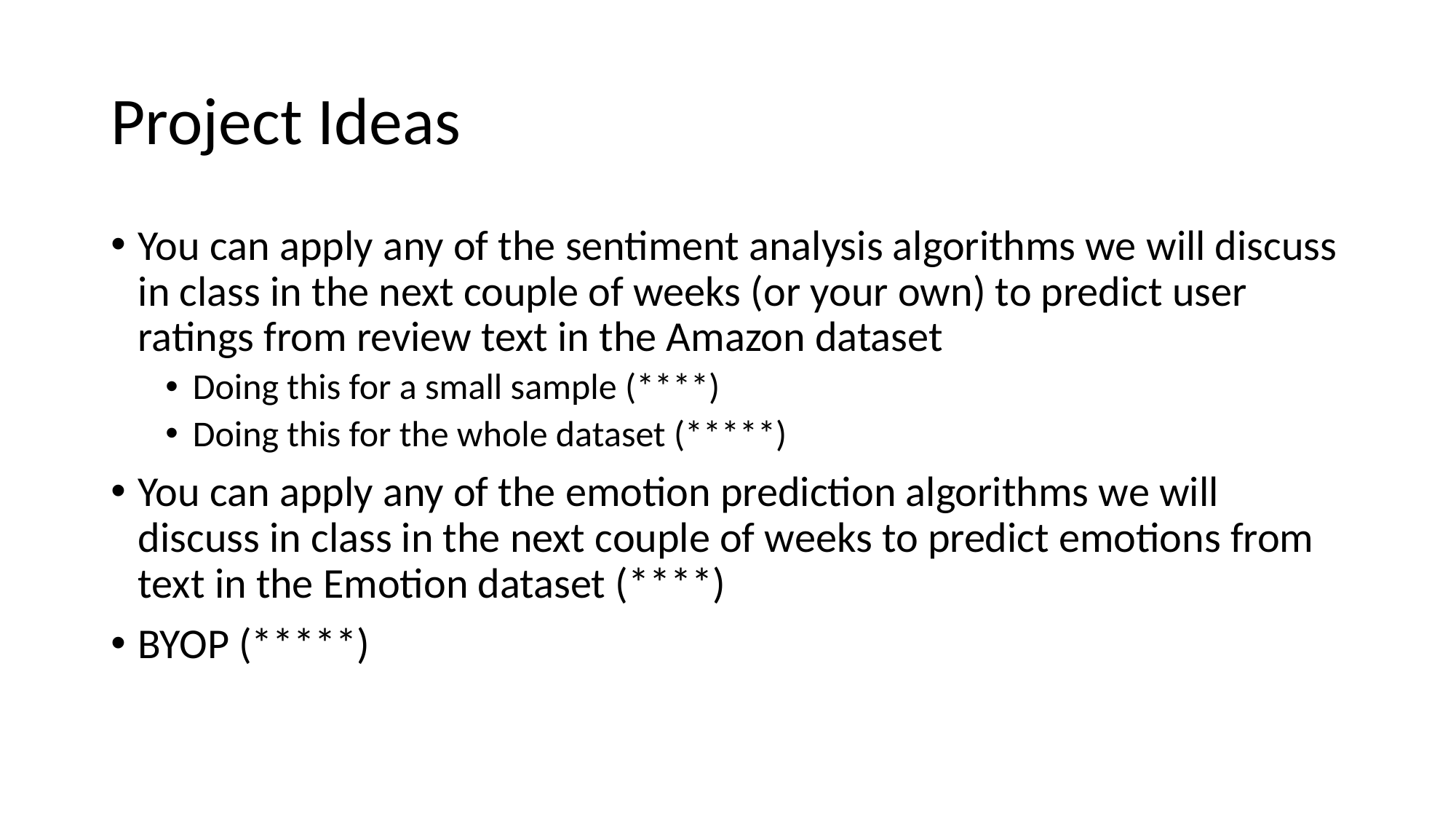

# Project Ideas
You can apply any of the sentiment analysis algorithms we will discuss in class in the next couple of weeks (or your own) to predict user ratings from review text in the Amazon dataset
Doing this for a small sample (****)
Doing this for the whole dataset (*****)
You can apply any of the emotion prediction algorithms we will discuss in class in the next couple of weeks to predict emotions from text in the Emotion dataset (****)
BYOP (*****)